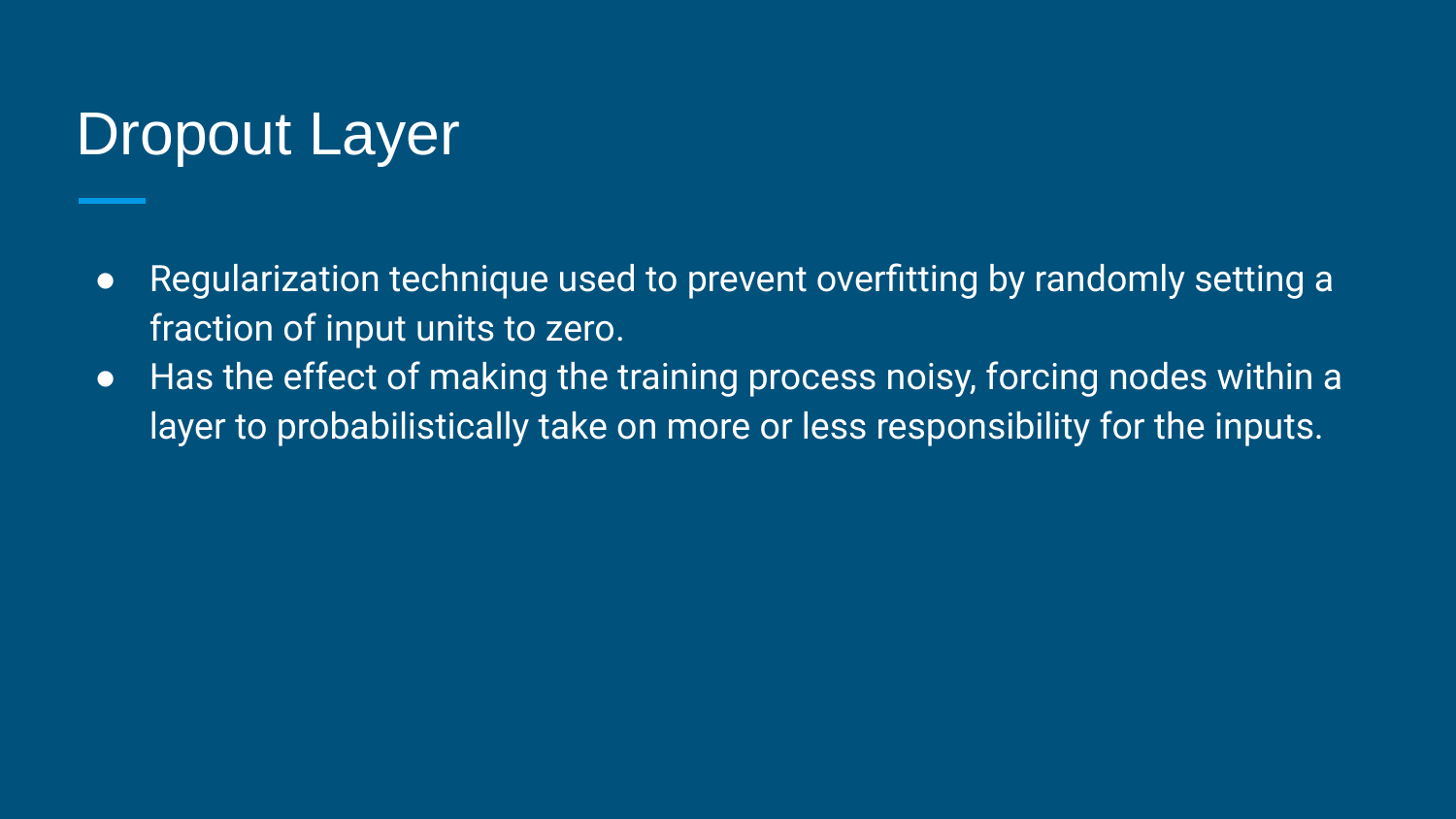

# Dropout Layer
Regularization technique used to prevent overfitting by randomly setting a fraction of input units to zero.
Has the effect of making the training process noisy, forcing nodes within a layer to probabilistically take on more or less responsibility for the inputs.